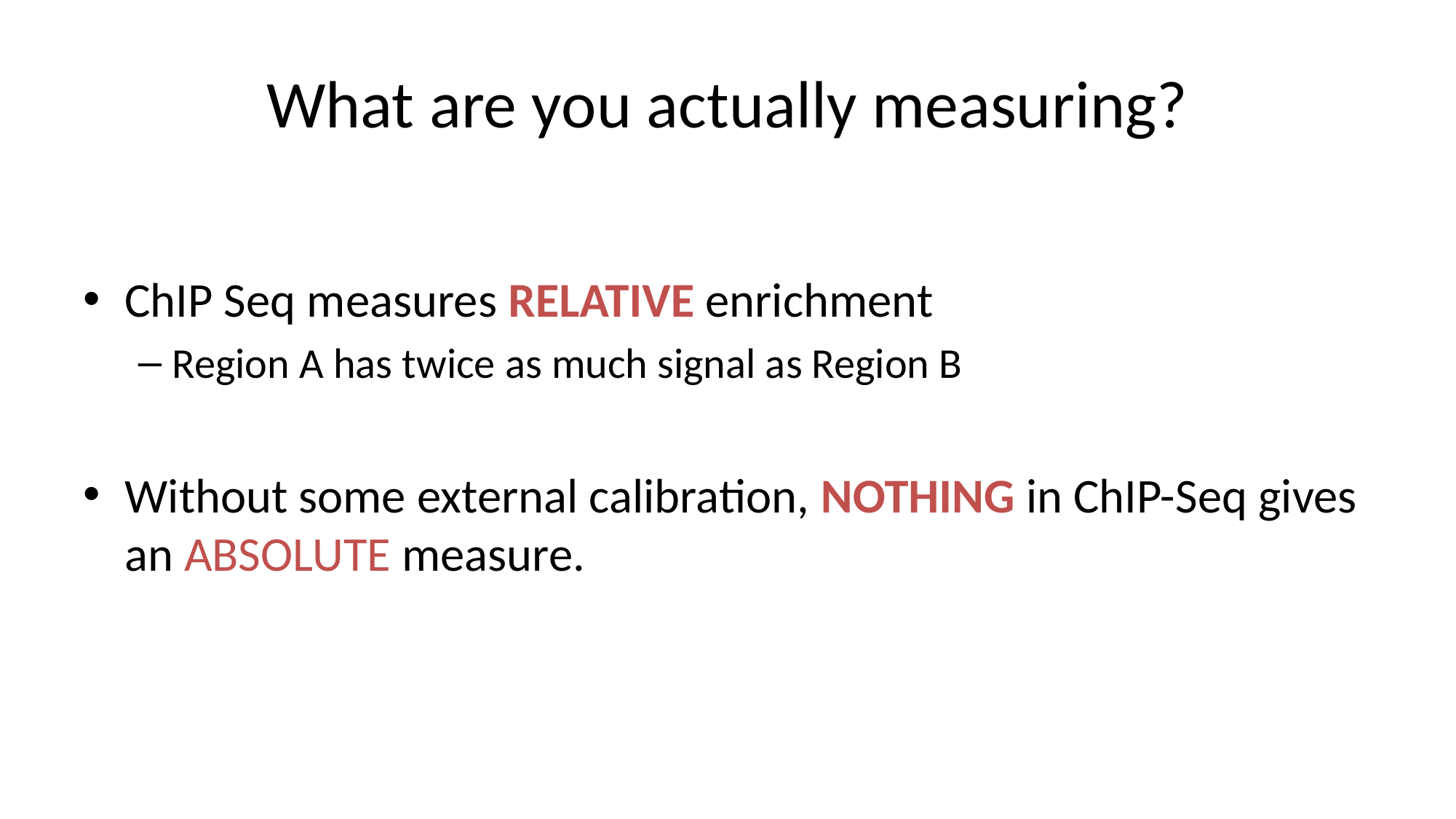

# What are you actually measuring?
ChIP Seq measures RELATIVE enrichment
Region A has twice as much signal as Region B

Without some external calibration, NOTHING in ChIP-Seq gives an ABSOLUTE measure.